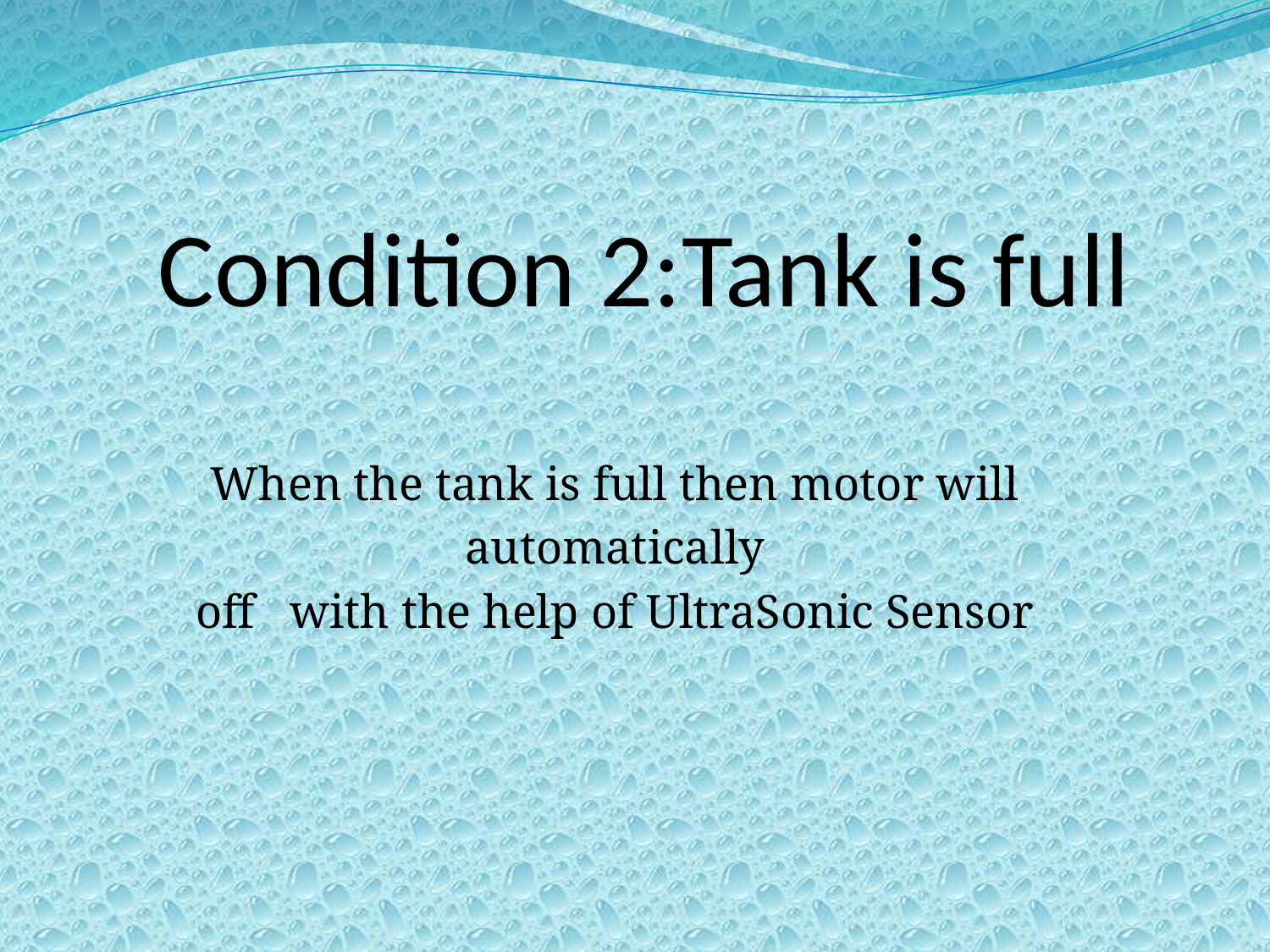

# Condition 2:Tank is full
When the tank is full then motor will
 automatically
off   with the help of UltraSonic Sensor